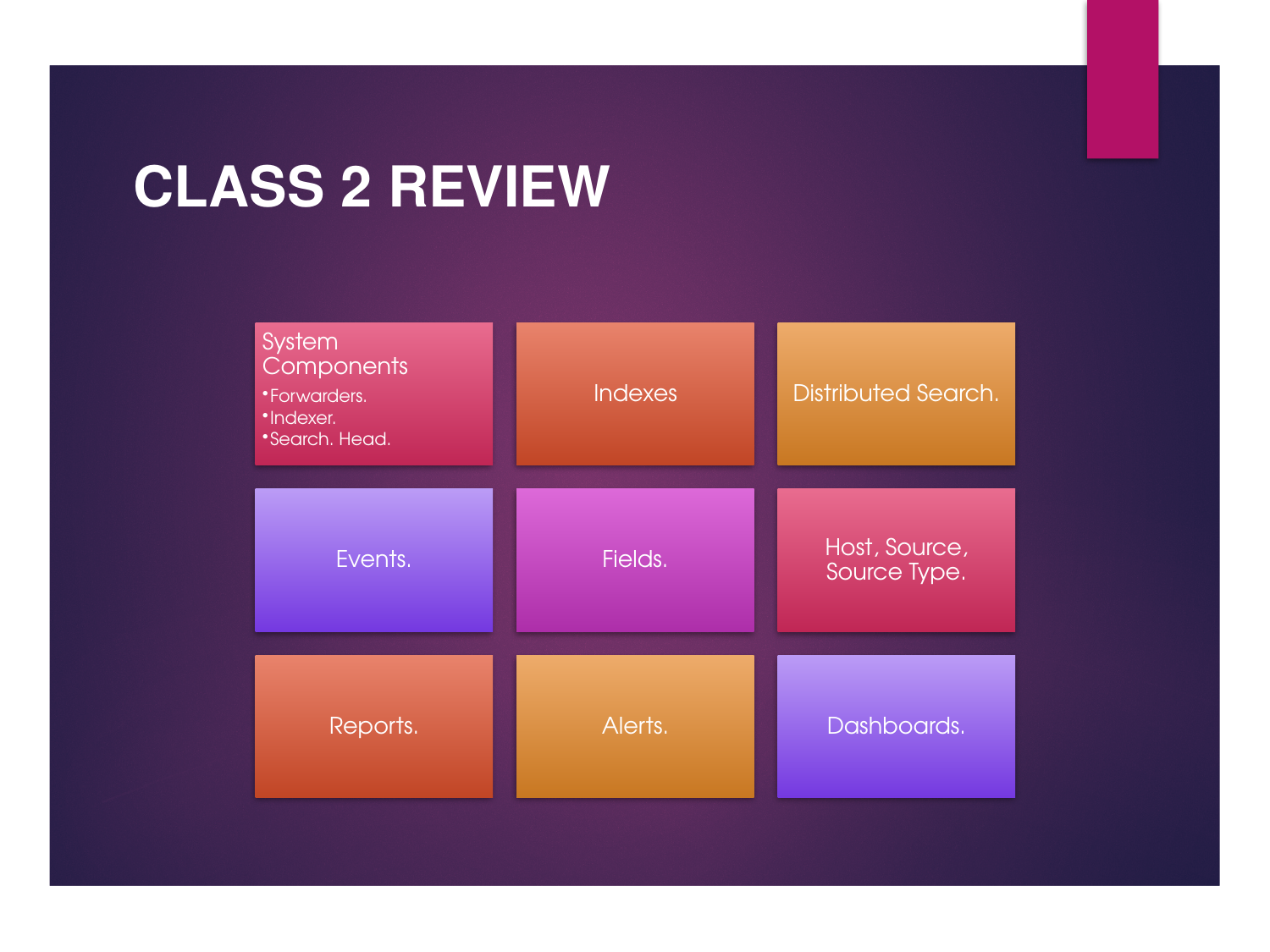

# CLASS 2 REVIEW
System Components
Forwarders.
Indexer.
Search. Head.
Indexes
Distributed Search.
Events.
Fields.
Host, Source, Source Type.
Reports.
Alerts.
Dashboards.